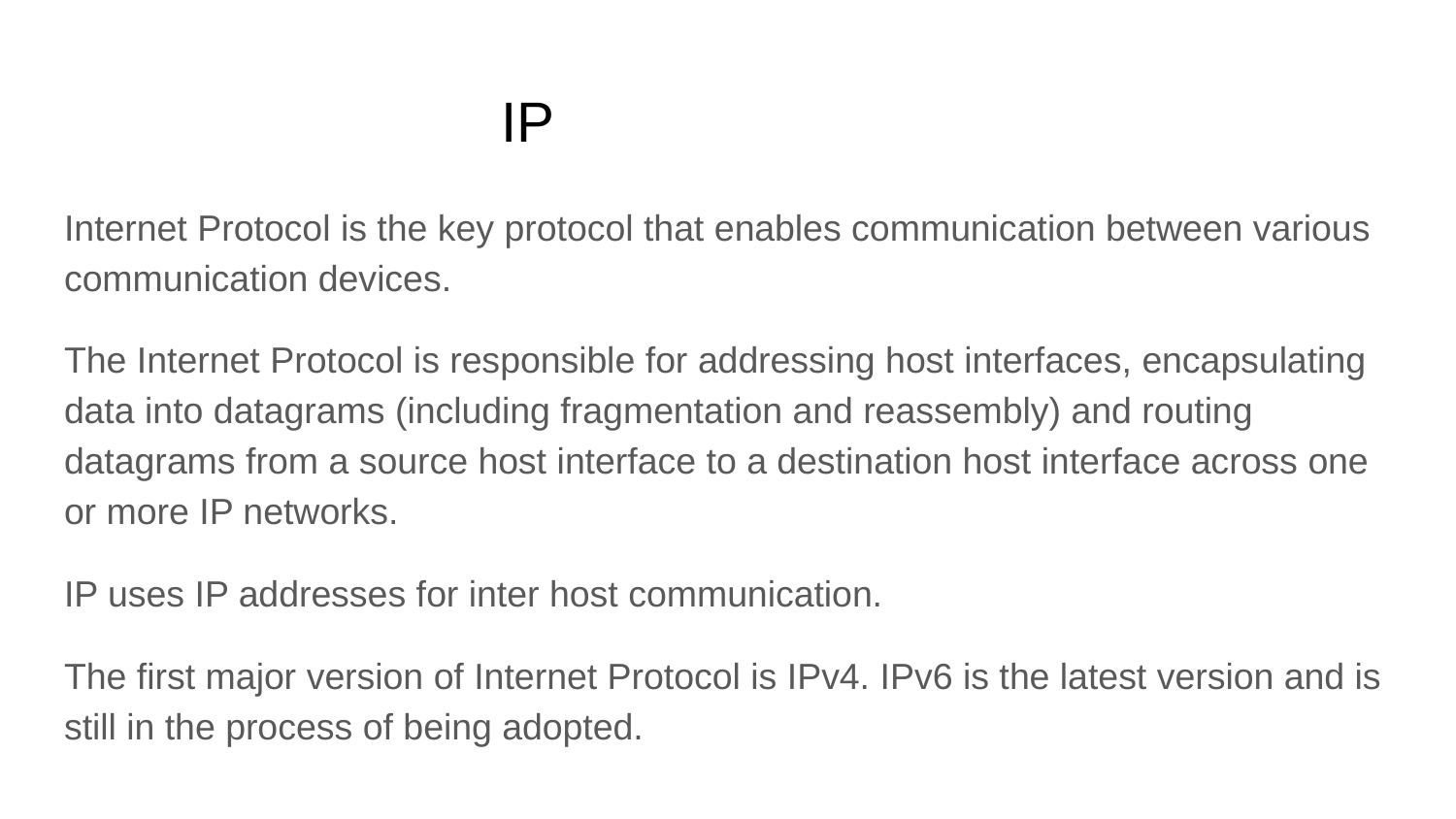

# IP
Internet Protocol is the key protocol that enables communication between various communication devices.
The Internet Protocol is responsible for addressing host interfaces, encapsulating data into datagrams (including fragmentation and reassembly) and routing datagrams from a source host interface to a destination host interface across one or more IP networks.
IP uses IP addresses for inter host communication.
The first major version of Internet Protocol is IPv4. IPv6 is the latest version and is still in the process of being adopted.